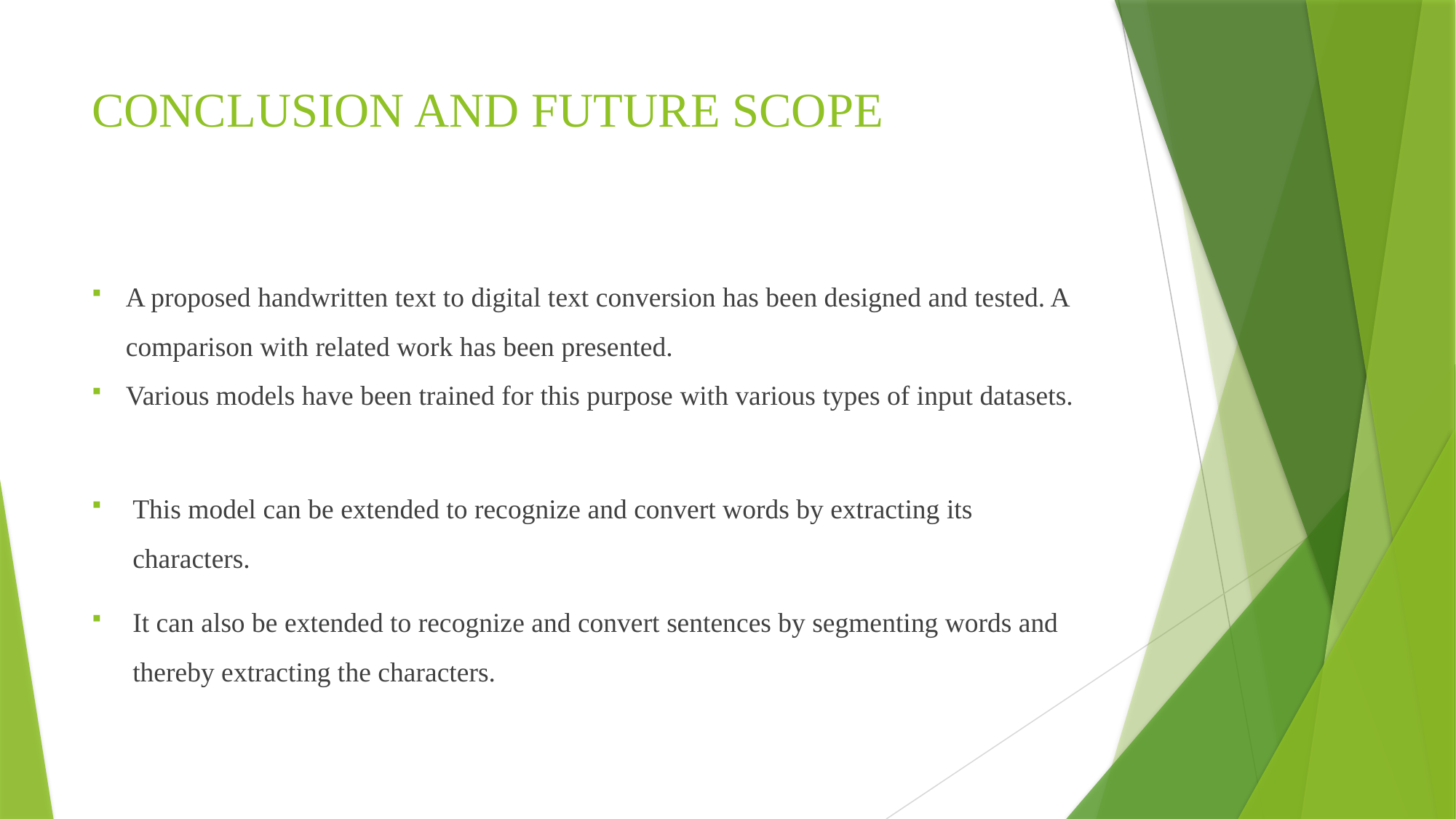

# CONCLUSION AND FUTURE SCOPE
A proposed handwritten text to digital text conversion has been designed and tested. A comparison with related work has been presented.
Various models have been trained for this purpose with various types of input datasets.

This model can be extended to recognize and convert words by extracting its characters.
It can also be extended to recognize and convert sentences by segmenting words and thereby extracting the characters.